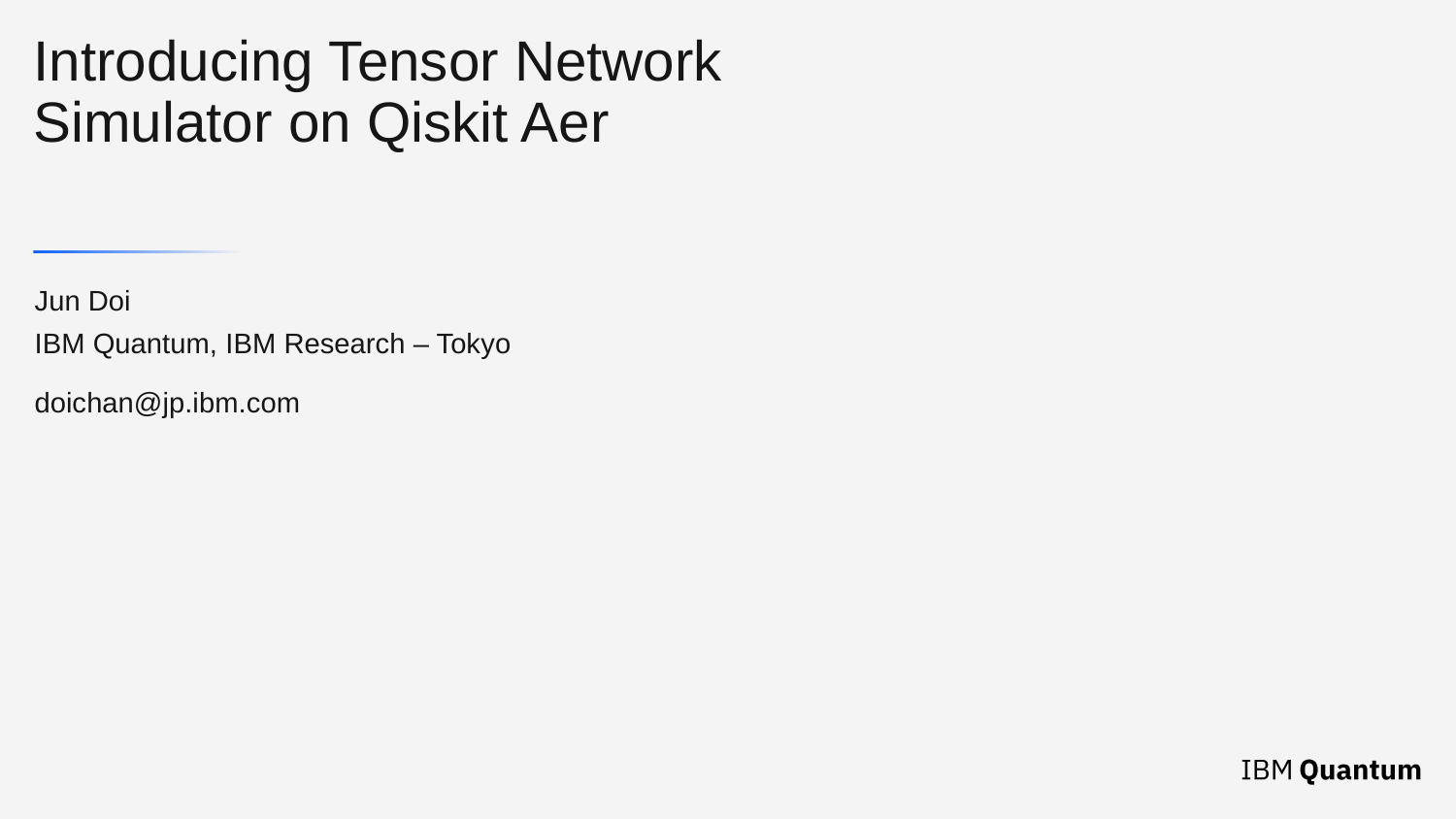

# Introducing Tensor Network Simulator on Qiskit Aer
Jun Doi
IBM Quantum, IBM Research – Tokyo
doichan@jp.ibm.com